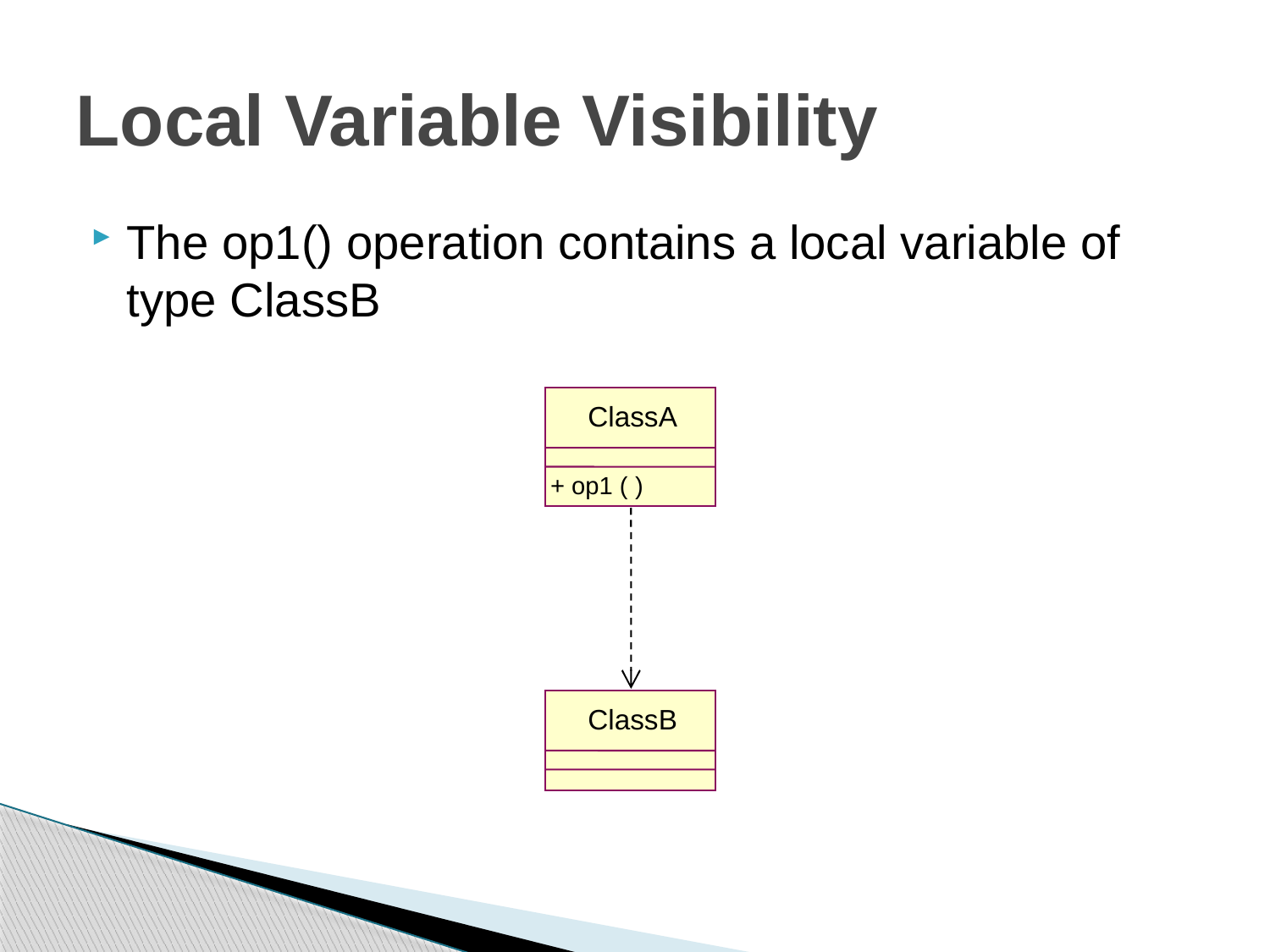

# Local Variable Visibility
The op1() operation contains a local variable of type ClassB

ClassA

+ op1 ( )

ClassB